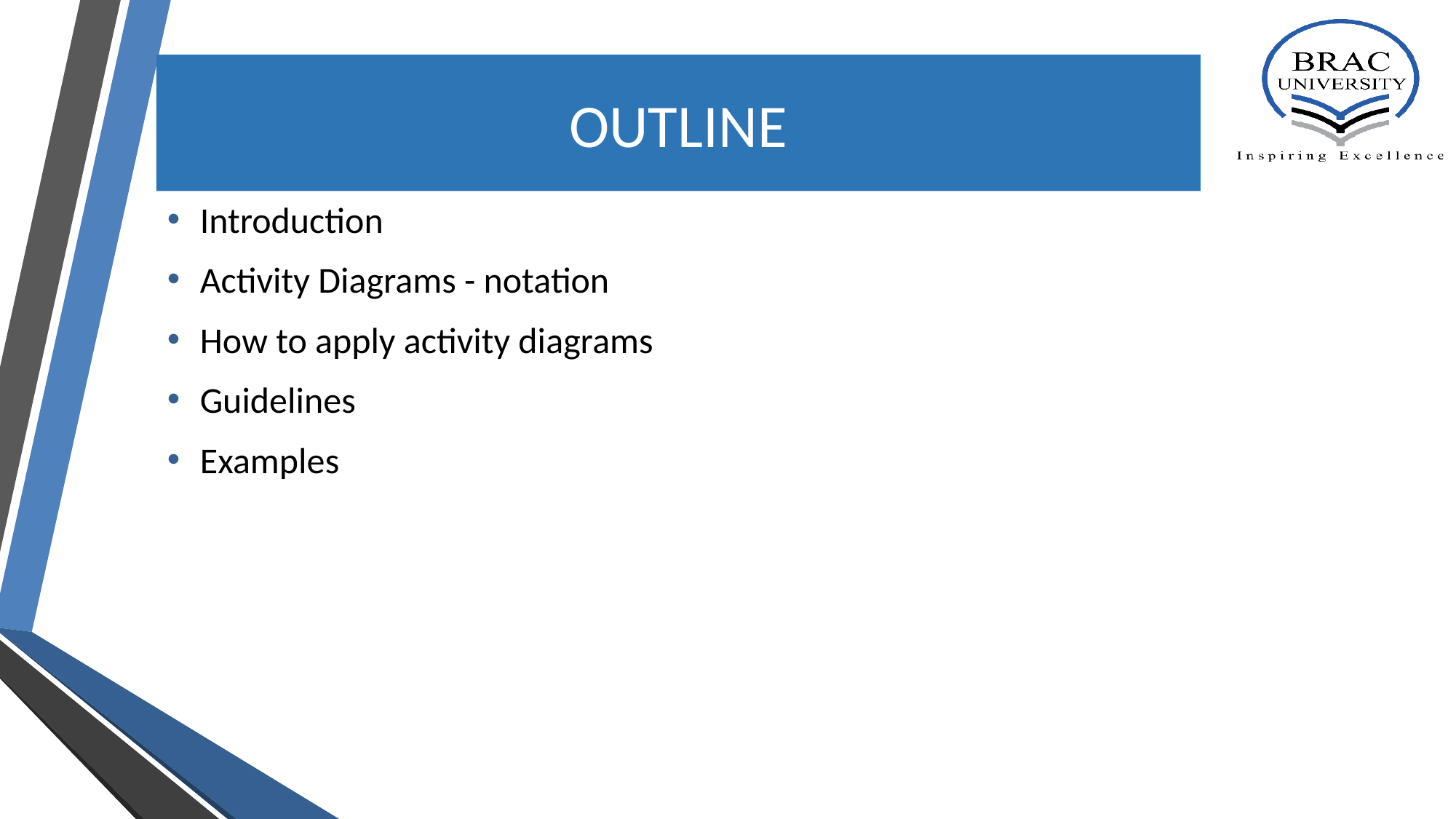

# OUTLINE
Introduction
Activity Diagrams - notation
How to apply activity diagrams
Guidelines
Examples